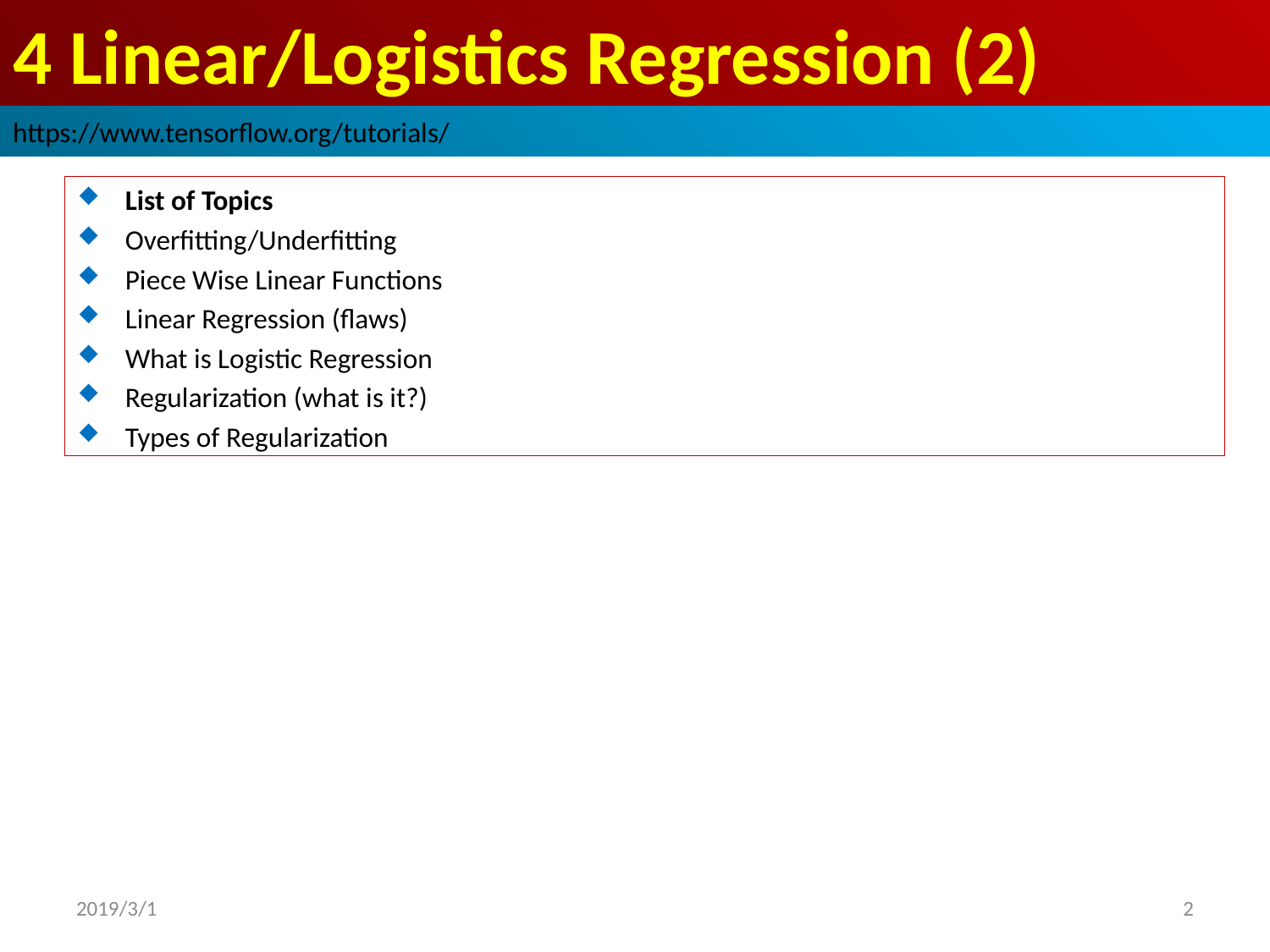

# 4 Linear/Logistics Regression (2)
https://www.tensorflow.org/tutorials/
List of Topics
Overfitting/Underfitting
Piece Wise Linear Functions
Linear Regression (flaws)
What is Logistic Regression
Regularization (what is it?)
Types of Regularization
2019/3/1
2